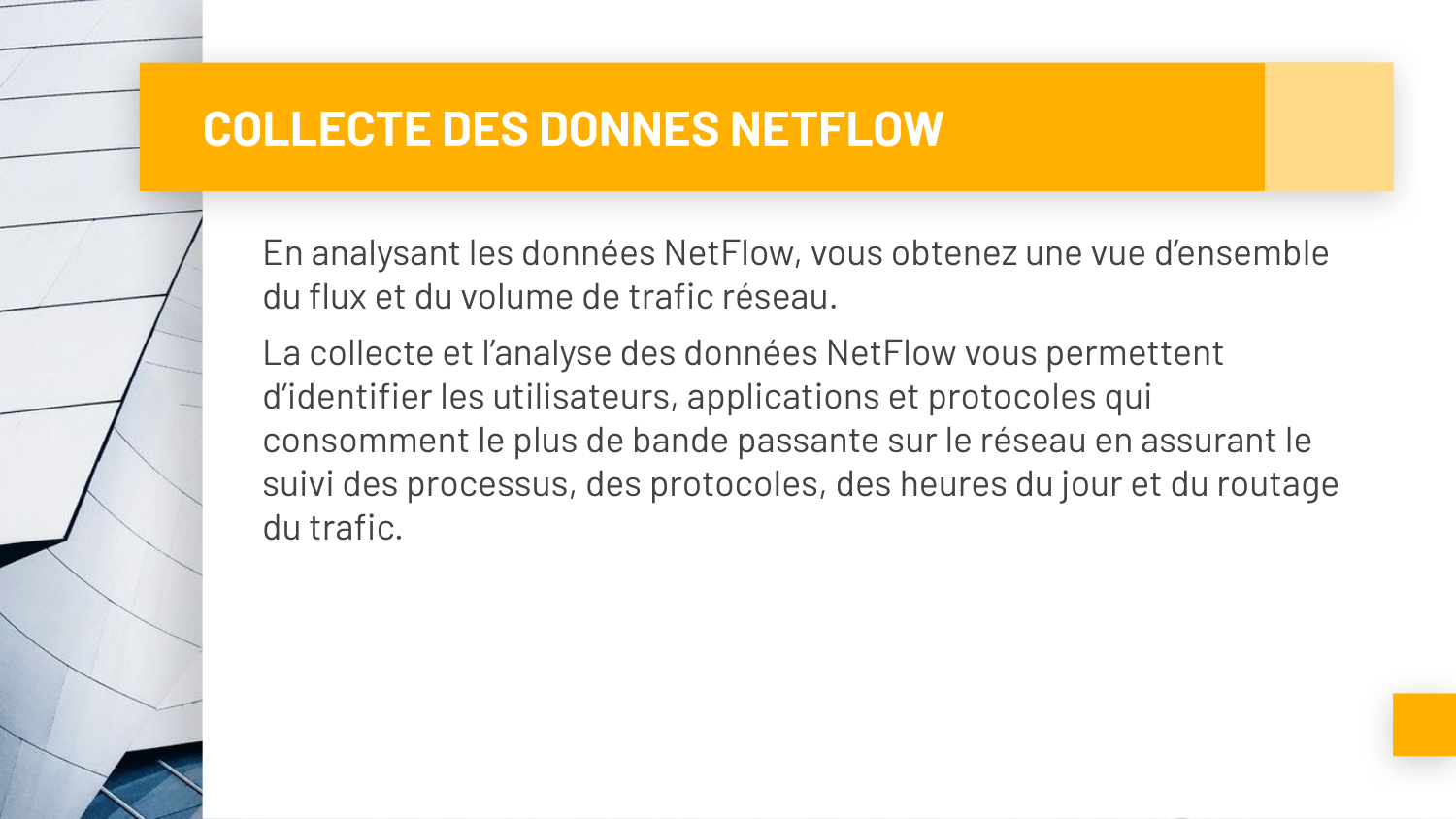

# COLLECTE DES DONNES NETFLOW
En analysant les données NetFlow, vous obtenez une vue d’ensemble du flux et du volume de trafic réseau.
La collecte et l’analyse des données NetFlow vous permettent d’identifier les utilisateurs, applications et protocoles qui consomment le plus de bande passante sur le réseau en assurant le suivi des processus, des protocoles, des heures du jour et du routage du trafic.

19